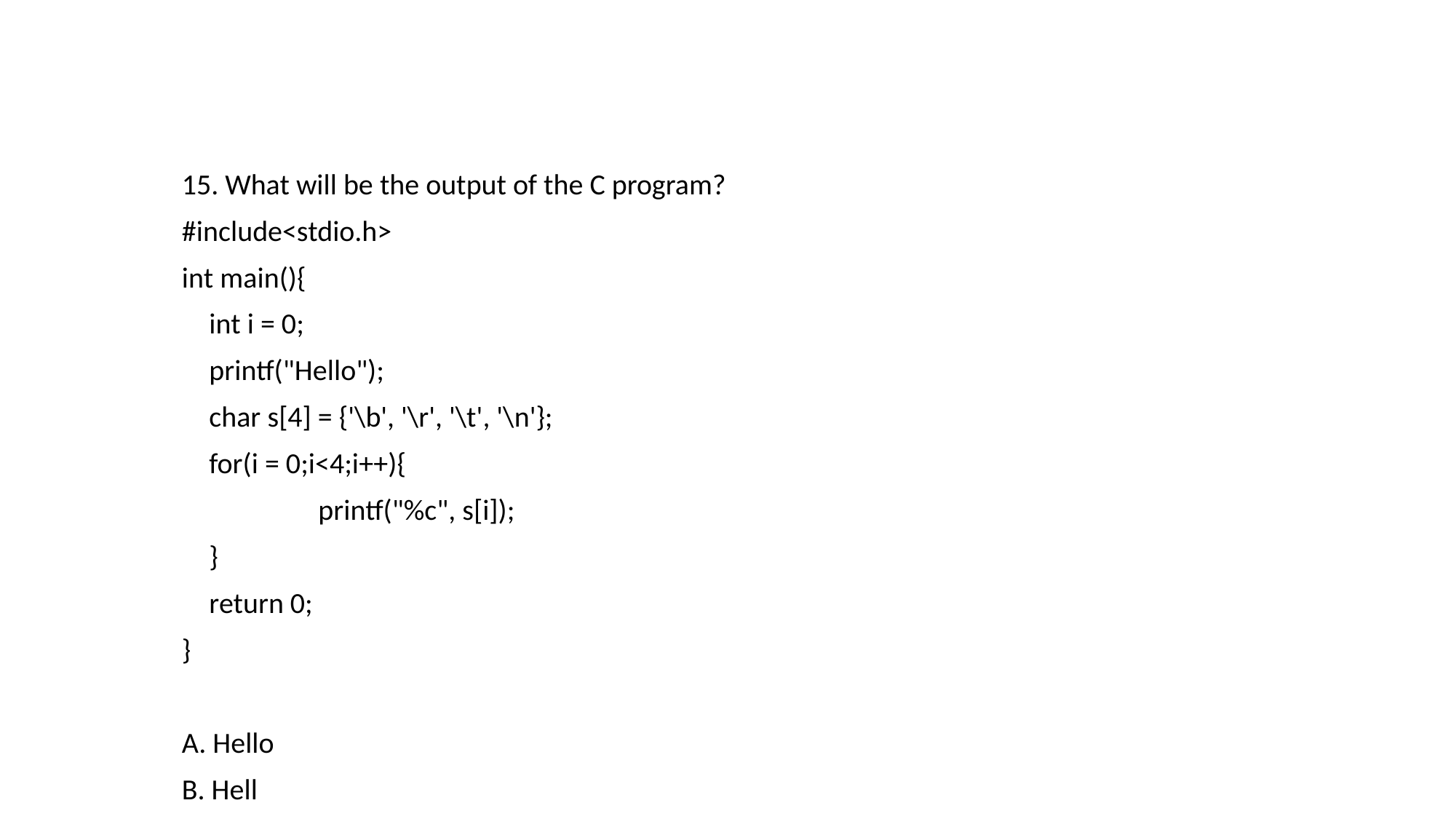

15. What will be the output of the C program?
#include<stdio.h>
int main(){
	int i = 0;
	printf("Hello");
	char s[4] = {'\b', '\r', '\t', '\n'};
	for(i = 0;i<4;i++){
		printf("%c", s[i]);
	}
	return 0;
}

A. Hello
B. Hell
C. No output
D. Compilation error